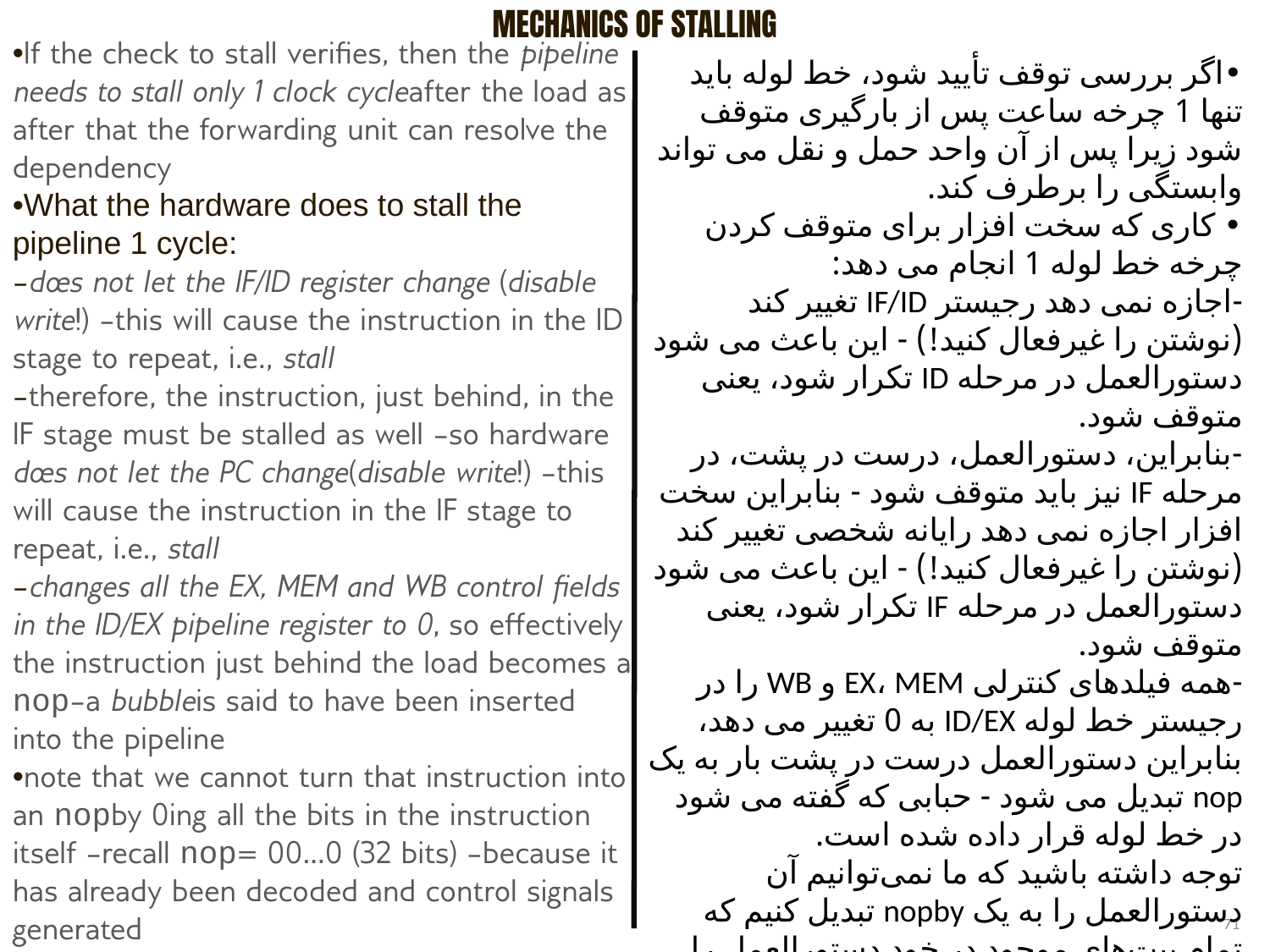

MECHANICS OF STALLING
•If the check to stall verifies, then the pipeline needs to stall only 1 clock cycleafter the load as after that the forwarding unit can resolve the dependency
•What the hardware does to stall the pipeline 1 cycle:
–does not let the IF/ID register change (disable write!) –this will cause the instruction in the ID stage to repeat, i.e., stall
–therefore, the instruction, just behind, in the IF stage must be stalled as well –so hardware does not let the PC change(disable write!) –this will cause the instruction in the IF stage to repeat, i.e., stall
–changes all the EX, MEM and WB control fields in the ID/EX pipeline register to 0, so effectively the instruction just behind the load becomes a nop–a bubbleis said to have been inserted into the pipeline
•note that we cannot turn that instruction into an nopby 0ing all the bits in the instruction itself –recall nop= 00…0 (32 bits) –because it has already been decoded and control signals generated
•اگر بررسی توقف تأیید شود، خط لوله باید تنها 1 چرخه ساعت پس از بارگیری متوقف شود زیرا پس از آن واحد حمل و نقل می تواند وابستگی را برطرف کند.
• کاری که سخت افزار برای متوقف کردن چرخه خط لوله 1 انجام می دهد:
-اجازه نمی دهد رجیستر IF/ID تغییر کند (نوشتن را غیرفعال کنید!) - این باعث می شود دستورالعمل در مرحله ID تکرار شود، یعنی متوقف شود.
-بنابراین، دستورالعمل، درست در پشت، در مرحله IF نیز باید متوقف شود - بنابراین سخت افزار اجازه نمی دهد رایانه شخصی تغییر کند (نوشتن را غیرفعال کنید!) - این باعث می شود دستورالعمل در مرحله IF تکرار شود، یعنی متوقف شود.
-همه فیلدهای کنترلی EX، MEM و WB را در رجیستر خط لوله ID/EX به 0 تغییر می دهد، بنابراین دستورالعمل درست در پشت بار به یک nop تبدیل می شود - حبابی که گفته می شود در خط لوله قرار داده شده است.
توجه داشته باشید که ما نمی‌توانیم آن دستورالعمل را به یک nopby تبدیل کنیم که تمام بیت‌های موجود در خود دستورالعمل را فراخوانی می‌کند - nop= 00…0 (32 بیت) - زیرا قبلاً رمزگشایی شده و سیگنال‌های کنترلی تولید شده است.